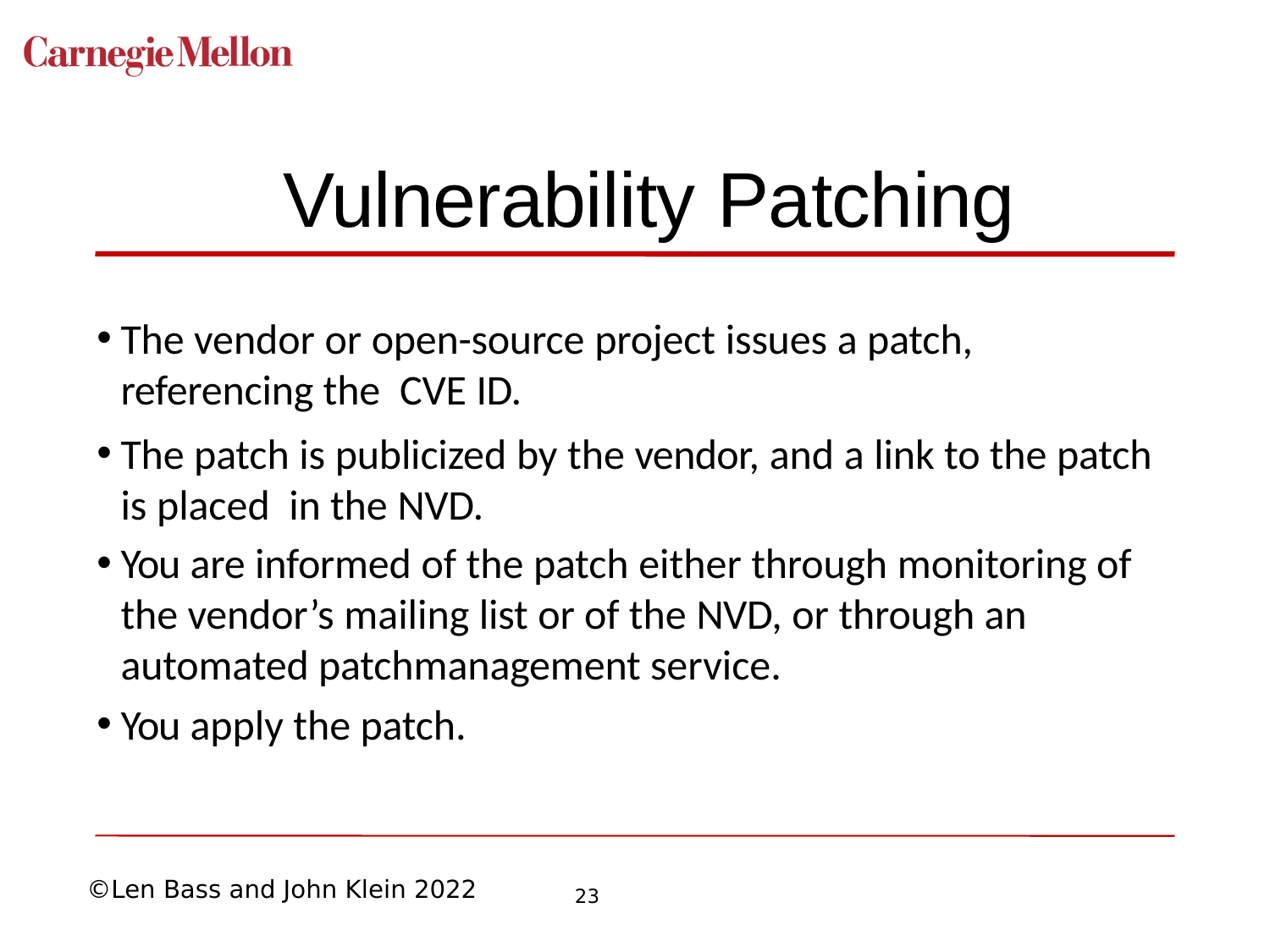

# Vulnerability Patching
The vendor or open-source project issues a patch, referencing the  CVE ID.
The patch is publicized by the vendor, and a link to the patch is placed  in the NVD.
You are informed of the patch either through monitoring of the vendor’s mailing list or of the NVD, or through an automated patchmanagement service.
You apply the patch.
23